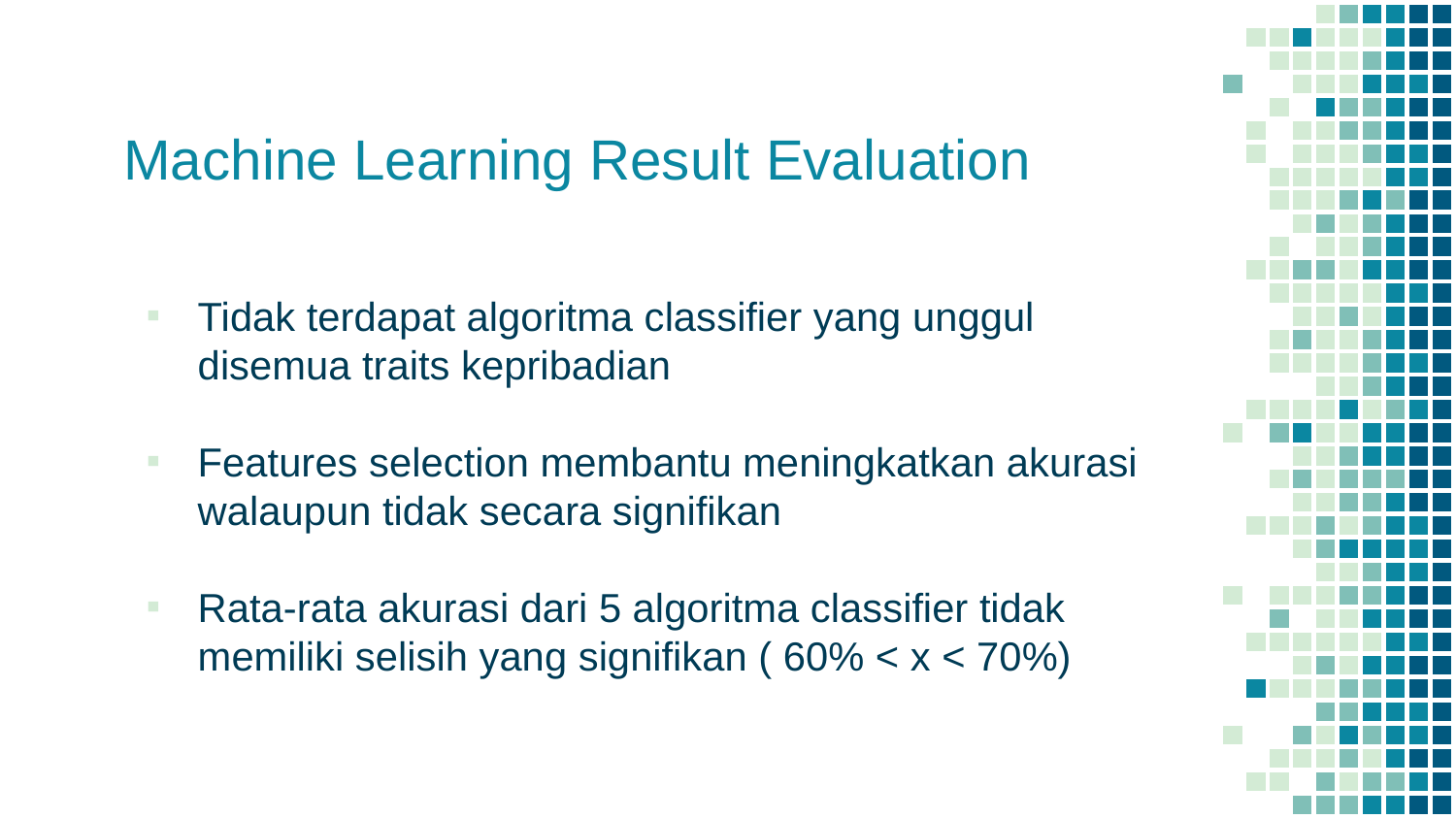

# Machine Learning Result Evaluation
Tidak terdapat algoritma classifier yang unggul disemua traits kepribadian

Features selection membantu meningkatkan akurasi walaupun tidak secara signifikan

Rata-rata akurasi dari 5 algoritma classifier tidak memiliki selisih yang signifikan ( 60% < x < 70%)